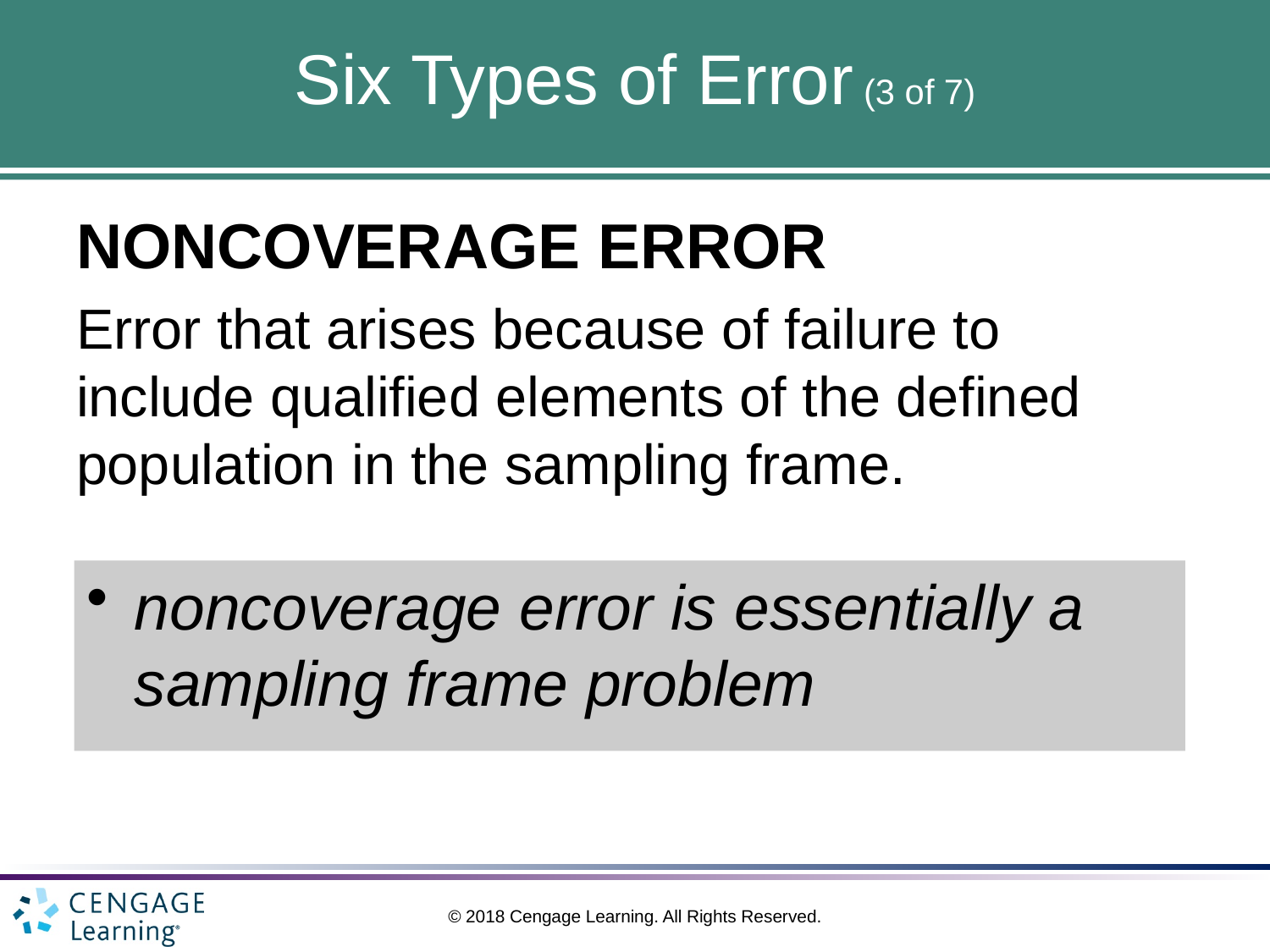

# Six Types of Error (3 of 7)
NONCOVERAGE ERROR
Error that arises because of failure to include qualified elements of the defined population in the sampling frame.
noncoverage error is essentially a sampling frame problem